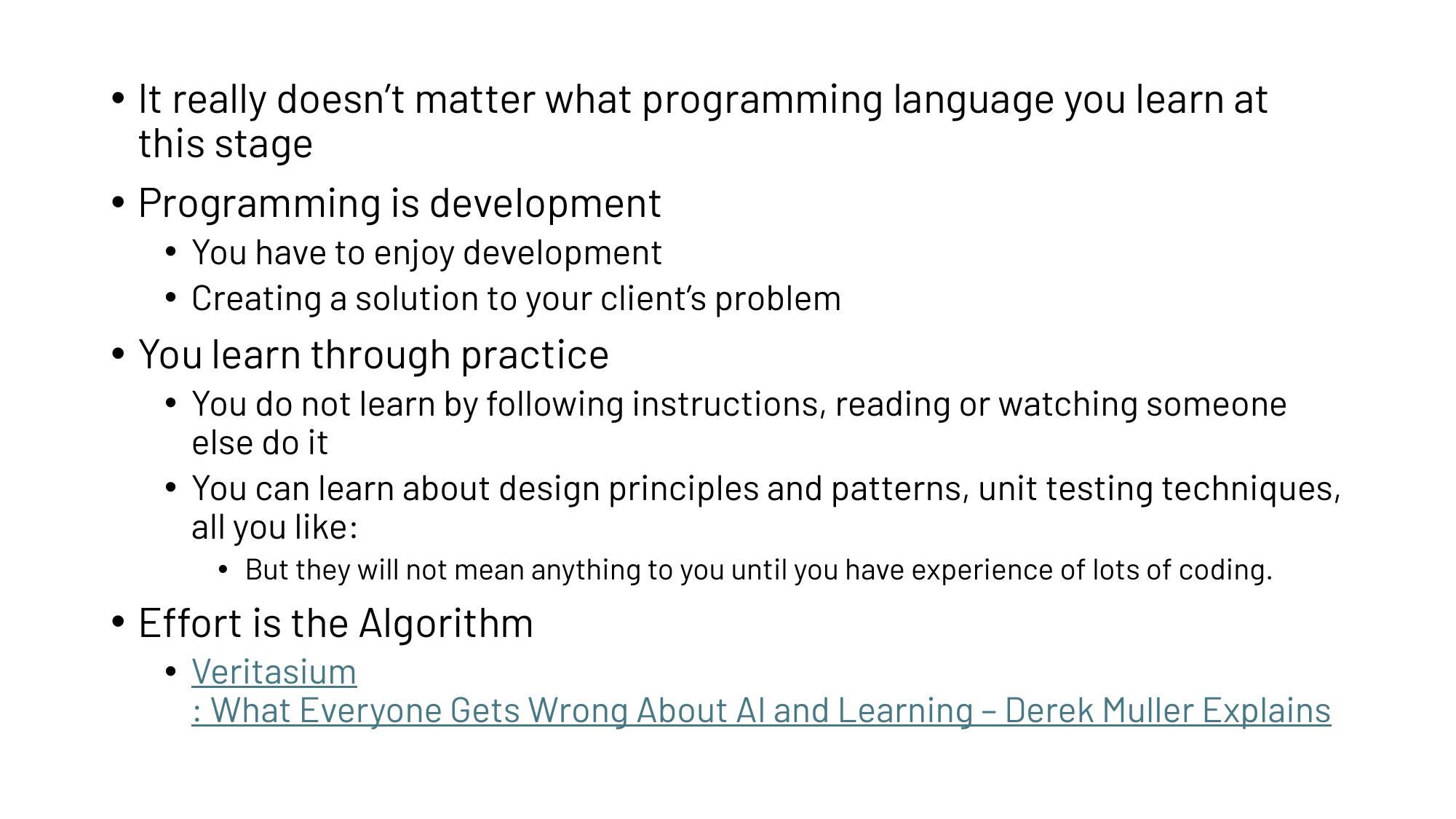

It really doesn’t matter what programming language you learn at this stage
Programming is development
You have to enjoy development
Creating a solution to your client’s problem
You learn through practice
You do not learn by following instructions, reading or watching someone else do it
You can learn about design principles and patterns, unit testing techniques, all you like:
But they will not mean anything to you until you have experience of lots of coding.
Effort is the Algorithm
Veritasium: What Everyone Gets Wrong About AI and Learning – Derek Muller Explains